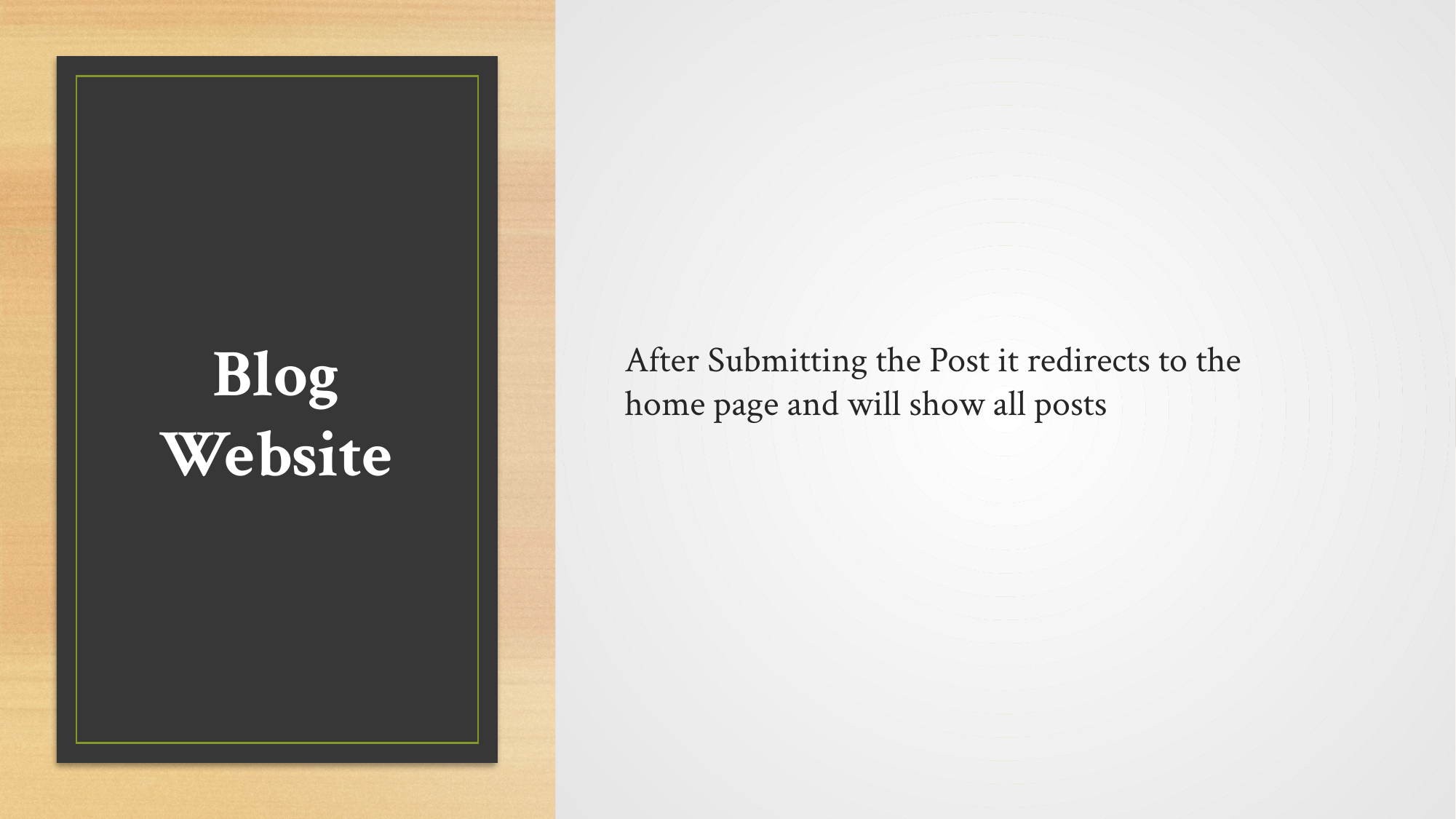

After Submitting the Post it redirects to the home page and will show all posts

# Blog Website